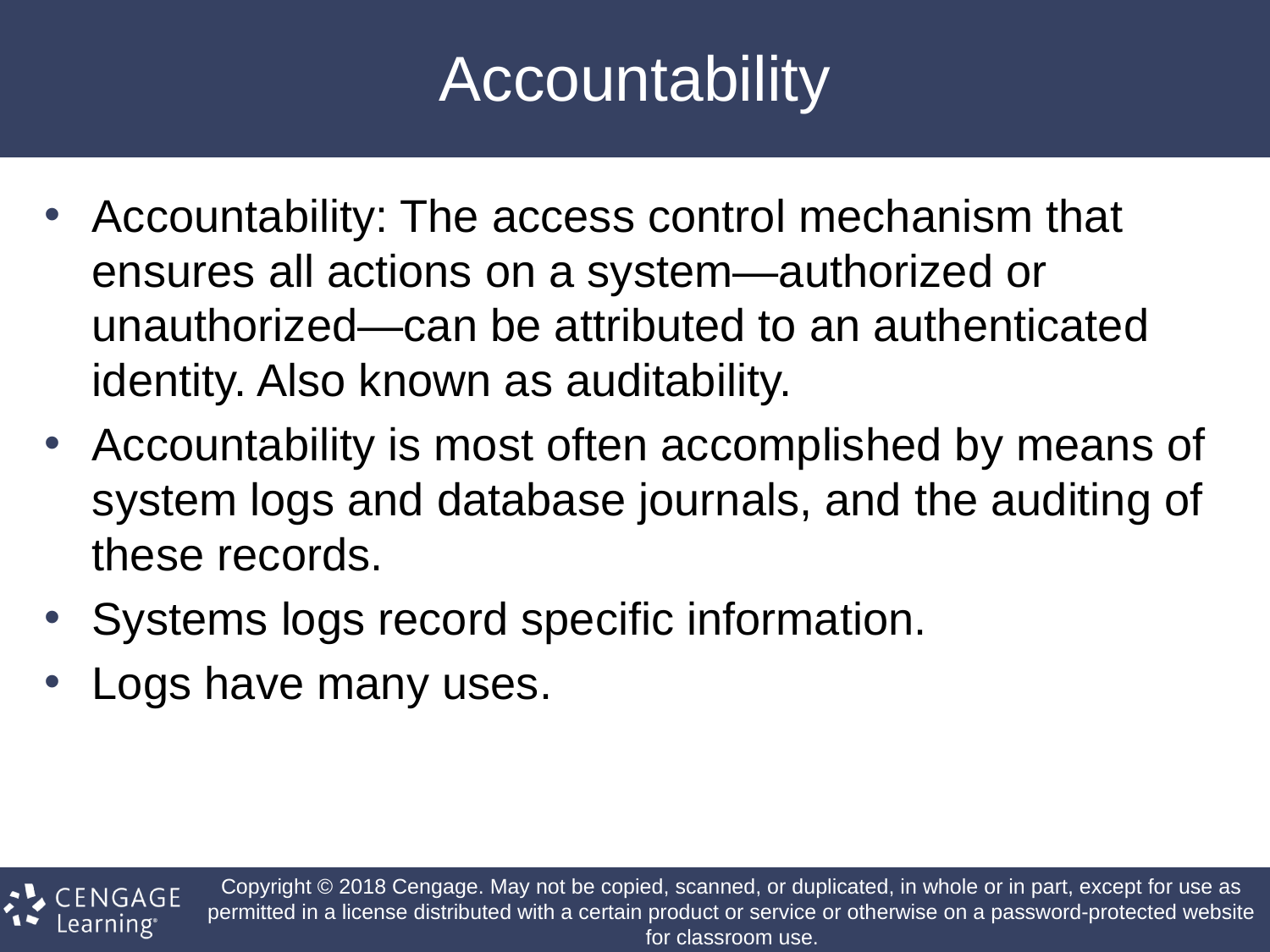

# Accountability
Accountability: The access control mechanism that ensures all actions on a system—authorized or unauthorized—can be attributed to an authenticated identity. Also known as auditability.
Accountability is most often accomplished by means of system logs and database journals, and the auditing of these records.
Systems logs record specific information.
Logs have many uses.